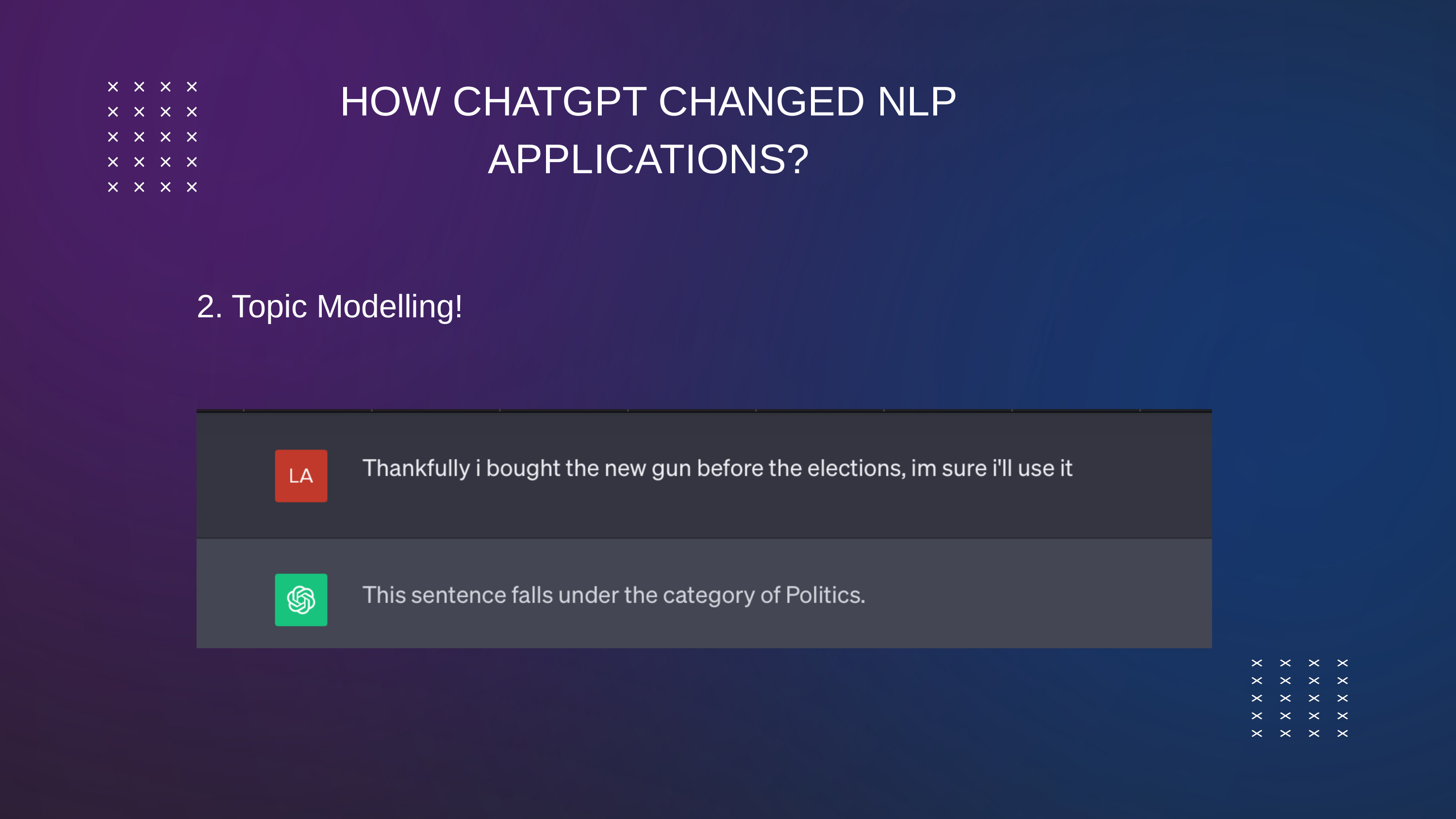

HOW CHATGPT CHANGED NLP APPLICATIONS?

2. Topic Modelling!